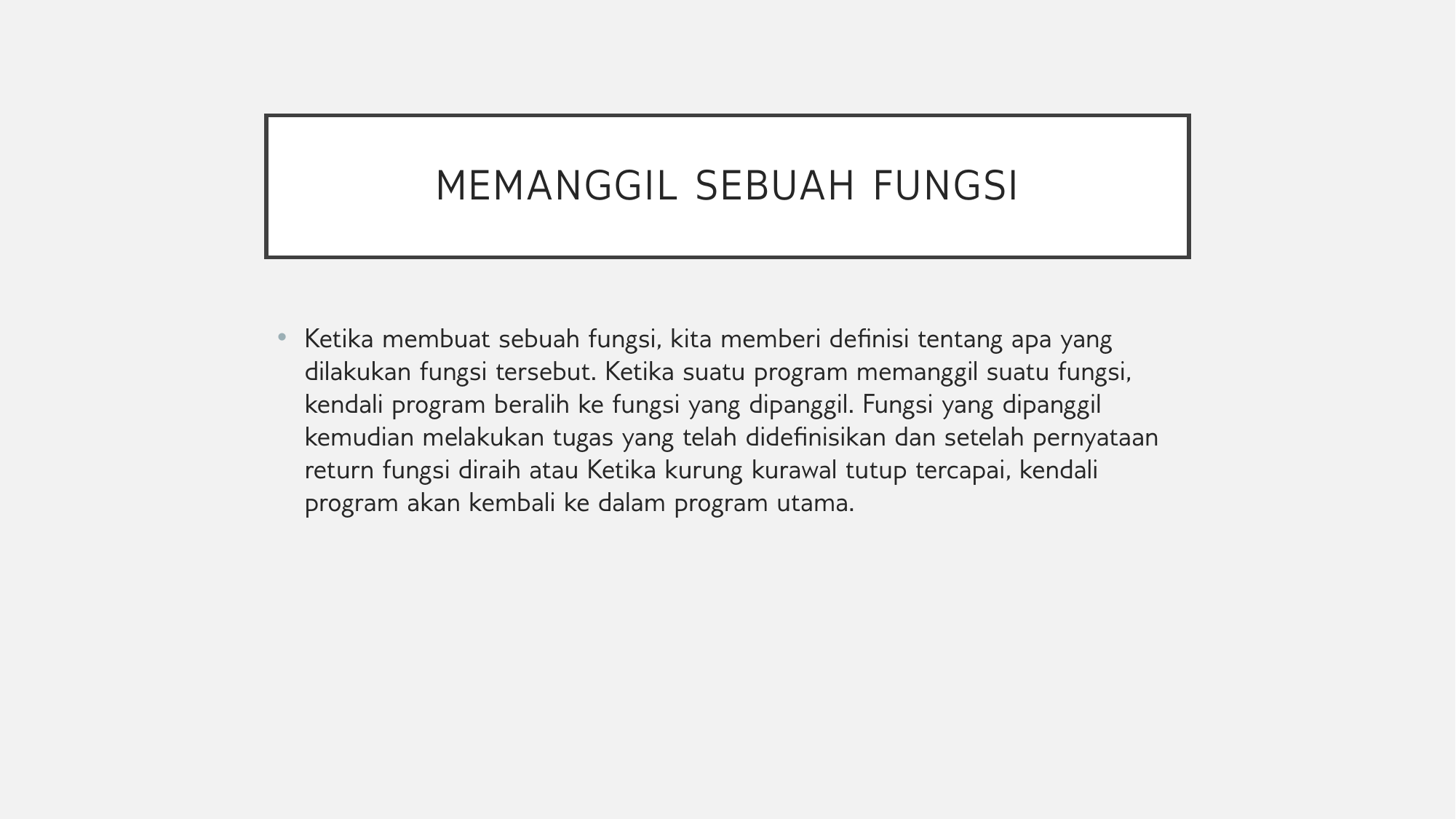

# Memanggil sebuah fungsi
Ketika membuat sebuah fungsi, kita memberi definisi tentang apa yang dilakukan fungsi tersebut. Ketika suatu program memanggil suatu fungsi, kendali program beralih ke fungsi yang dipanggil. Fungsi yang dipanggil kemudian melakukan tugas yang telah didefinisikan dan setelah pernyataan return fungsi diraih atau Ketika kurung kurawal tutup tercapai, kendali program akan kembali ke dalam program utama.